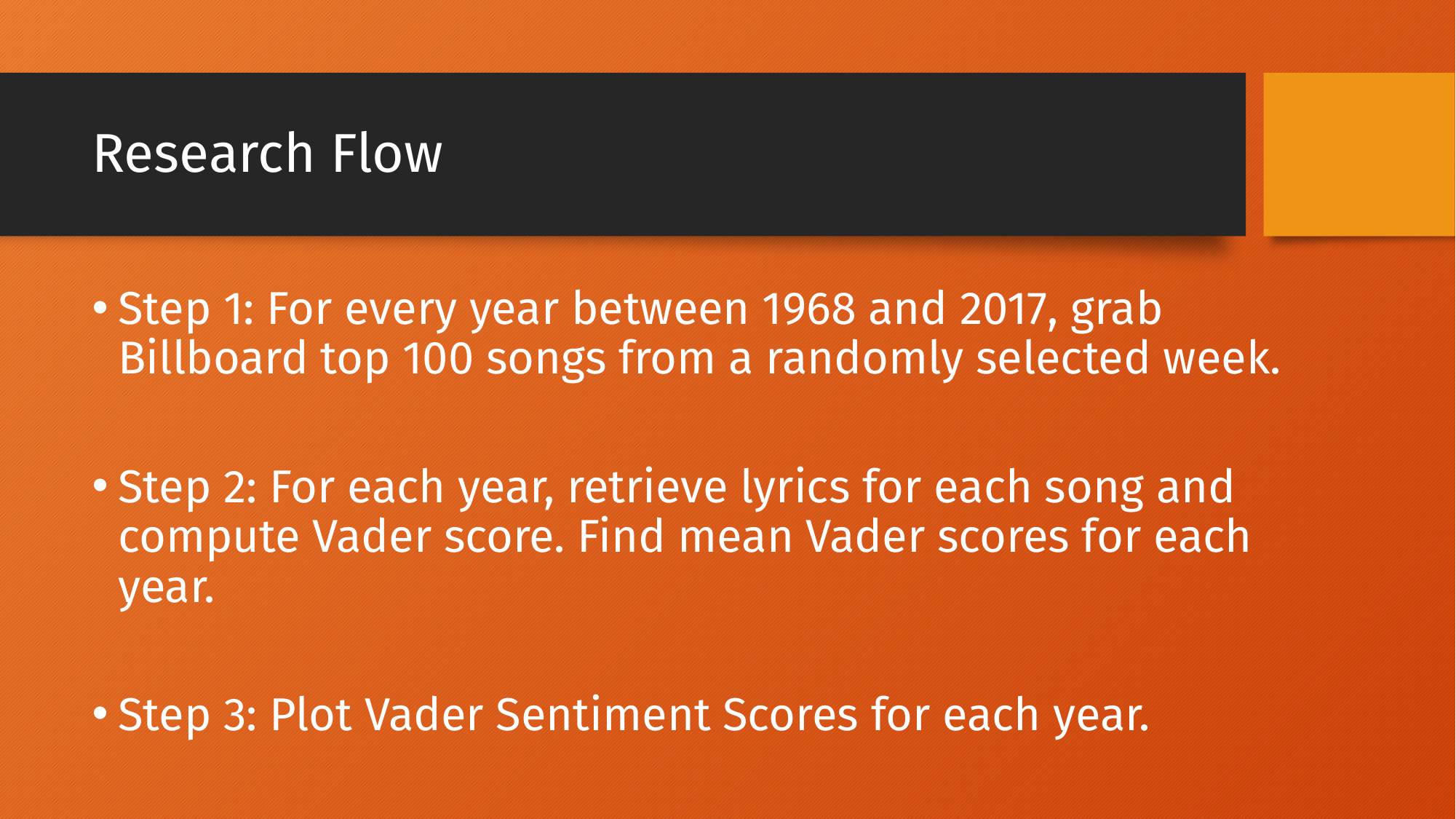

# Research Flow
Step 1: For every year between 1968 and 2017, grab Billboard top 100 songs from a randomly selected week.

Step 2: For each year, retrieve lyrics for each song and compute Vader score. Find mean Vader scores for each year.

Step 3: Plot Vader Sentiment Scores for each year.